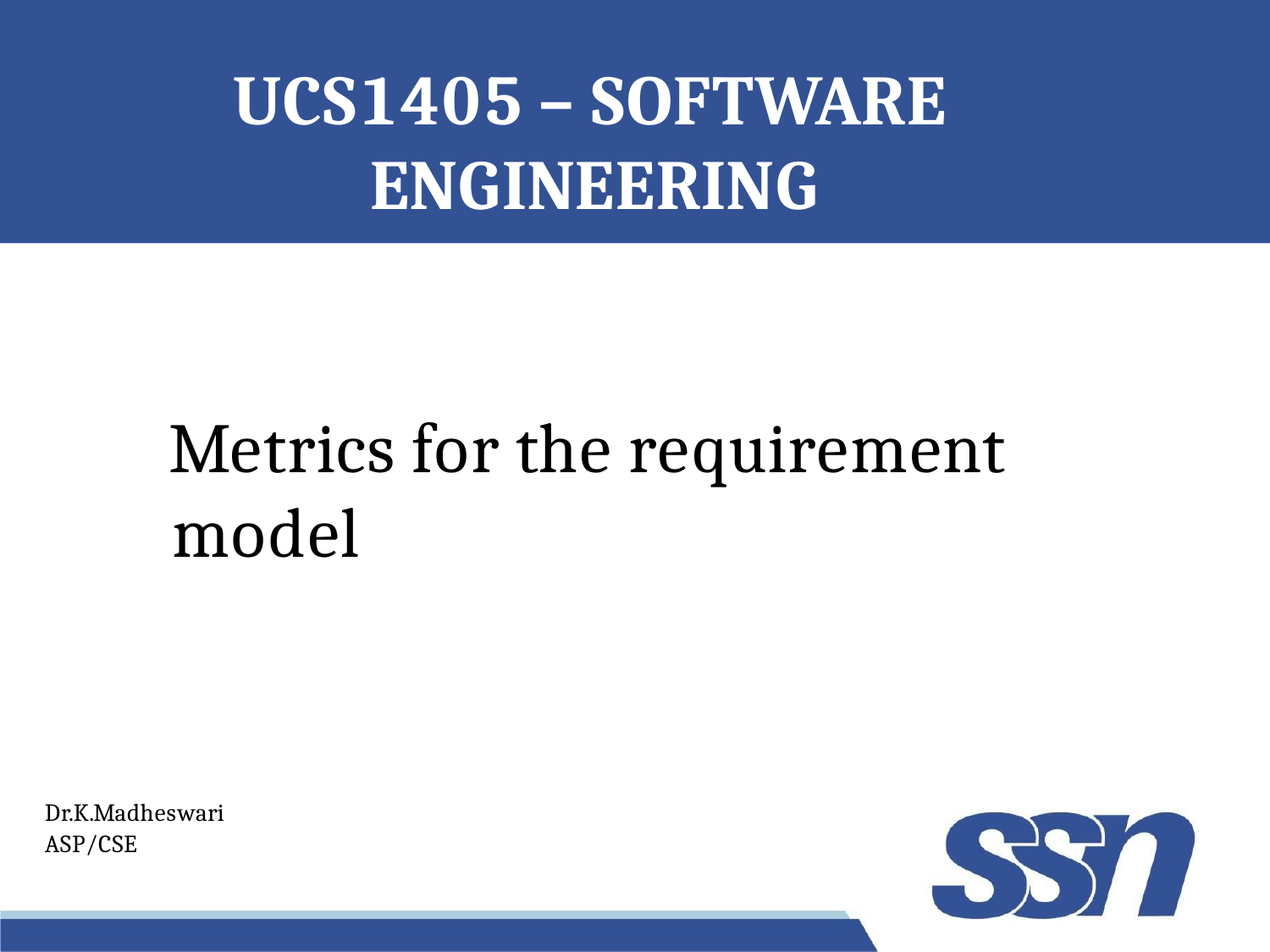

# UCS1405 – SOFTWARE  ENGINEERING
Metrics for the requirement model

Dr.K.Madheswari
ASP/CSE